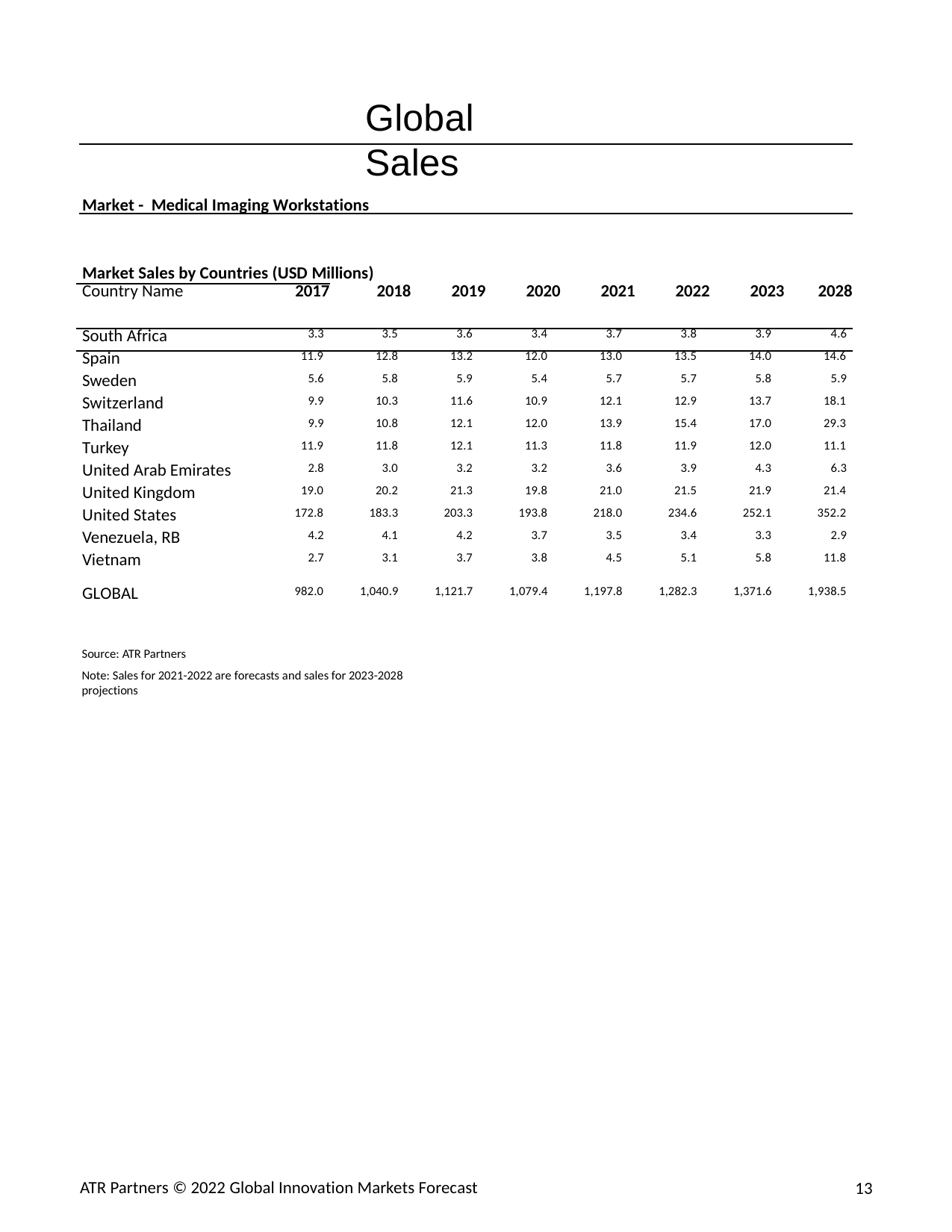

Global Sales

Market -  Medical Imaging Workstations

Market Sales by Countries (USD Millions)

| Country Name | 2017 | 2018 | 2019 | 2020 | 2021 | 2022 | 2023 | 2028 |
| --- | --- | --- | --- | --- | --- | --- | --- | --- |
| South Africa | 3.3 | 3.5 | 3.6 | 3.4 | 3.7 | 3.8 | 3.9 | 4.6 |
| Spain | 11.9 | 12.8 | 13.2 | 12.0 | 13.0 | 13.5 | 14.0 | 14.6 |
| Sweden | 5.6 | 5.8 | 5.9 | 5.4 | 5.7 | 5.7 | 5.8 | 5.9 |
| Switzerland | 9.9 | 10.3 | 11.6 | 10.9 | 12.1 | 12.9 | 13.7 | 18.1 |
| Thailand | 9.9 | 10.8 | 12.1 | 12.0 | 13.9 | 15.4 | 17.0 | 29.3 |
| Turkey | 11.9 | 11.8 | 12.1 | 11.3 | 11.8 | 11.9 | 12.0 | 11.1 |
| United Arab Emirates | 2.8 | 3.0 | 3.2 | 3.2 | 3.6 | 3.9 | 4.3 | 6.3 |
| United Kingdom | 19.0 | 20.2 | 21.3 | 19.8 | 21.0 | 21.5 | 21.9 | 21.4 |
| United States | 172.8 | 183.3 | 203.3 | 193.8 | 218.0 | 234.6 | 252.1 | 352.2 |
| Venezuela, RB | 4.2 | 4.1 | 4.2 | 3.7 | 3.5 | 3.4 | 3.3 | 2.9 |
| Vietnam | 2.7 | 3.1 | 3.7 | 3.8 | 4.5 | 5.1 | 5.8 | 11.8 |
| GLOBAL | 982.0 | 1,040.9 | 1,121.7 | 1,079.4 | 1,197.8 | 1,282.3 | 1,371.6 | 1,938.5 |
Source: ATR Partners
Note: Sales for 2021-2022 are forecasts and sales for 2023-2028 projections
ATR Partners © 2022 Global Innovation Markets Forecast

13